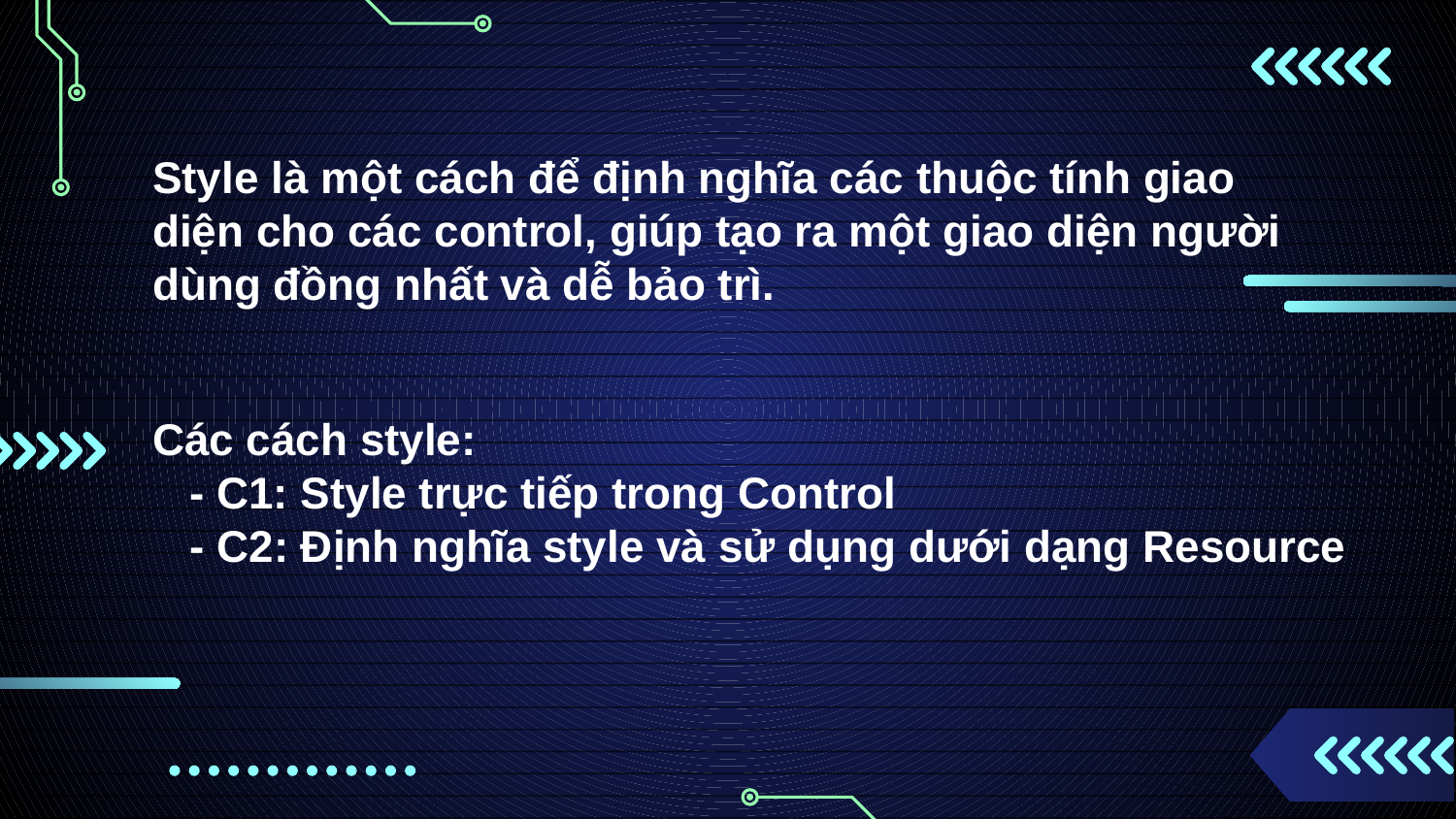

# Style là một cách để định nghĩa các thuộc tính giao diện cho các control, giúp tạo ra một giao diện người dùng đồng nhất và dễ bảo trì.

Các cách style:
   - C1: Style trực tiếp trong Control
   - C2: Định nghĩa style và sử dụng dưới dạng Resource